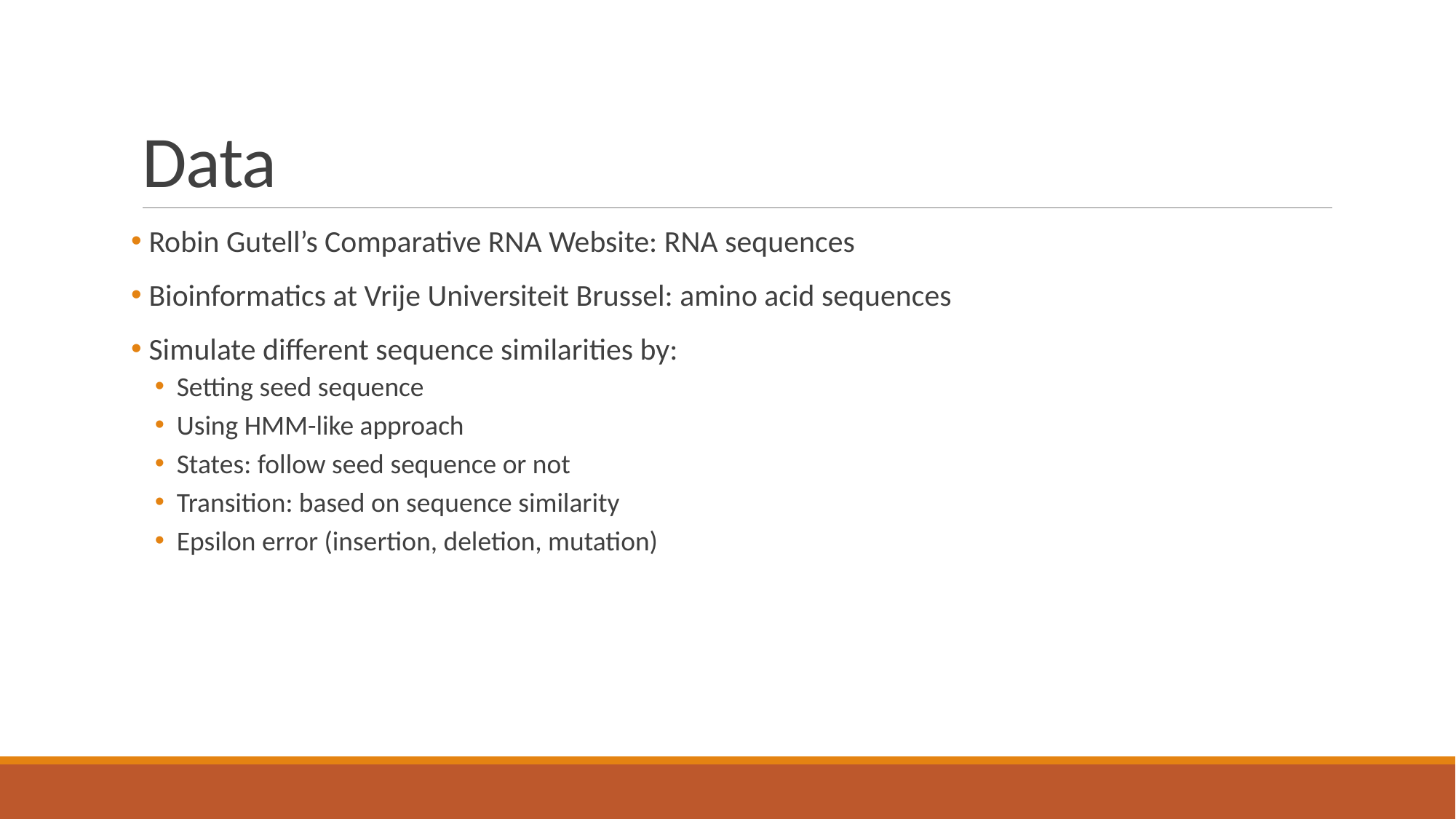

# Data
 Robin Gutell’s Comparative RNA Website: RNA sequences
 Bioinformatics at Vrije Universiteit Brussel: amino acid sequences
 Simulate different sequence similarities by:
Setting seed sequence
Using HMM-like approach
States: follow seed sequence or not
Transition: based on sequence similarity
Epsilon error (insertion, deletion, mutation)